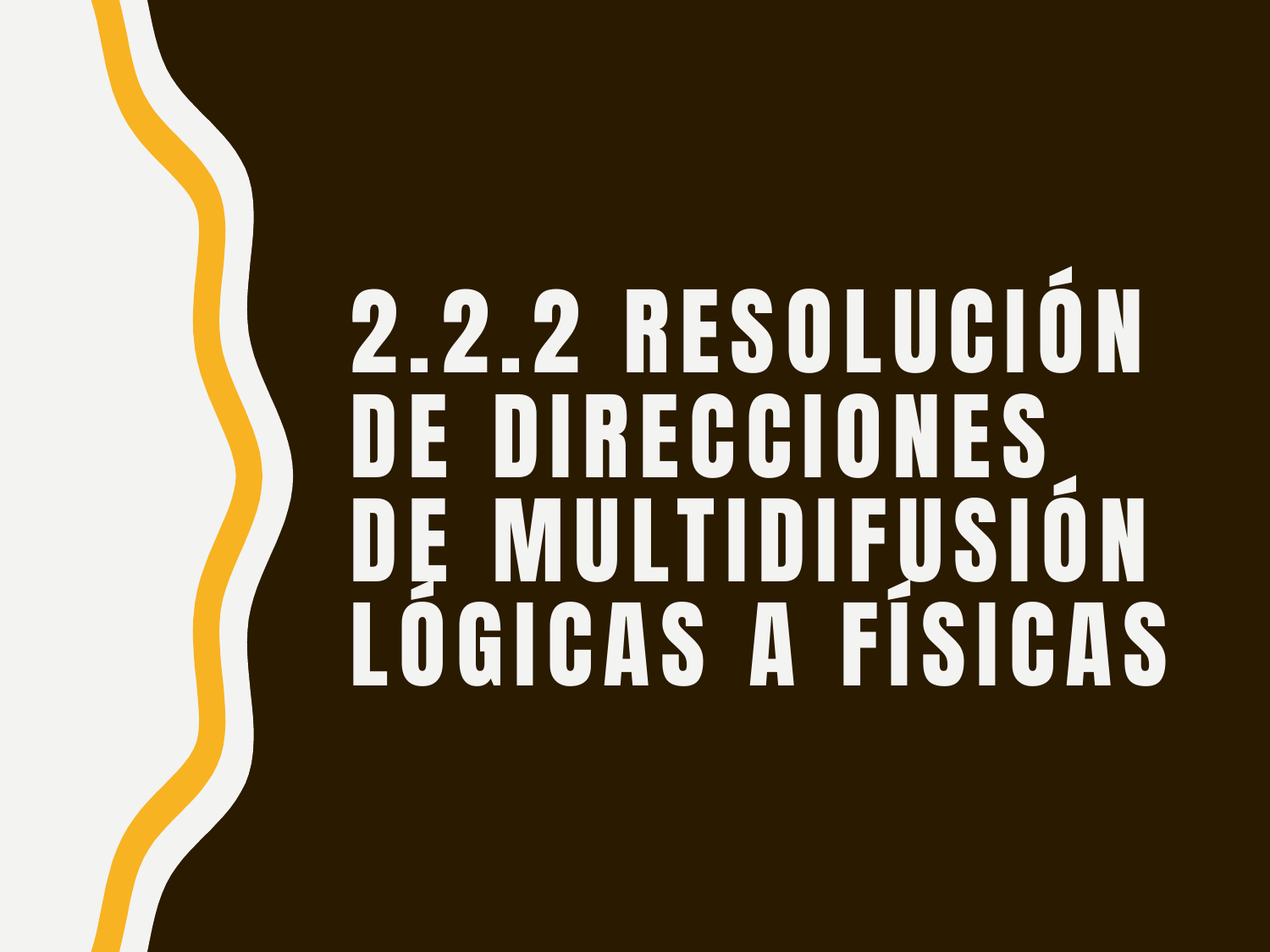

# 2.2.2 Resolución de direcciones de multidifusión lógicas a físicas